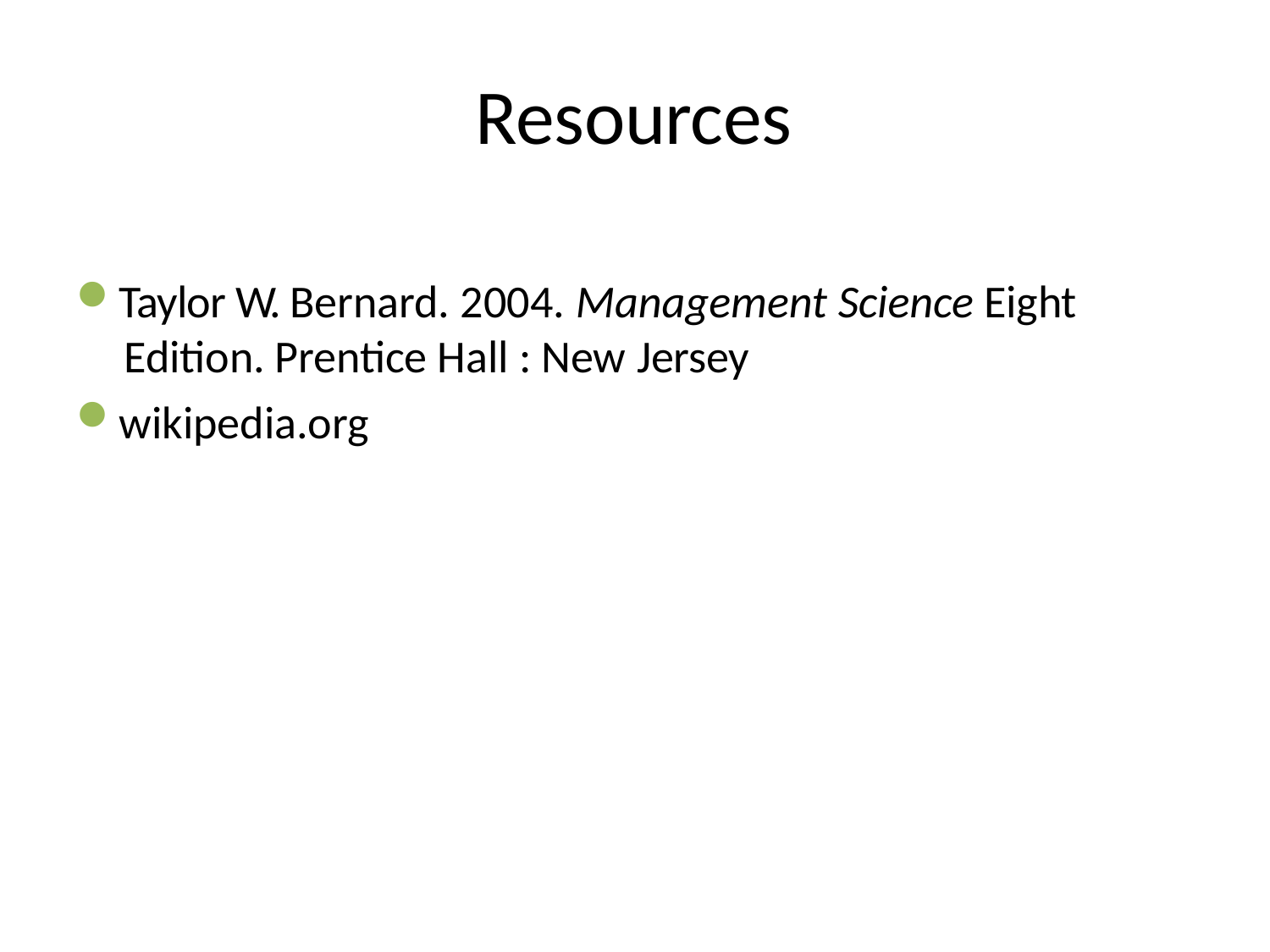

# Resources
Taylor W. Bernard. 2004. Management Science Eight  Edition. Prentice Hall : New Jersey
wikipedia.org